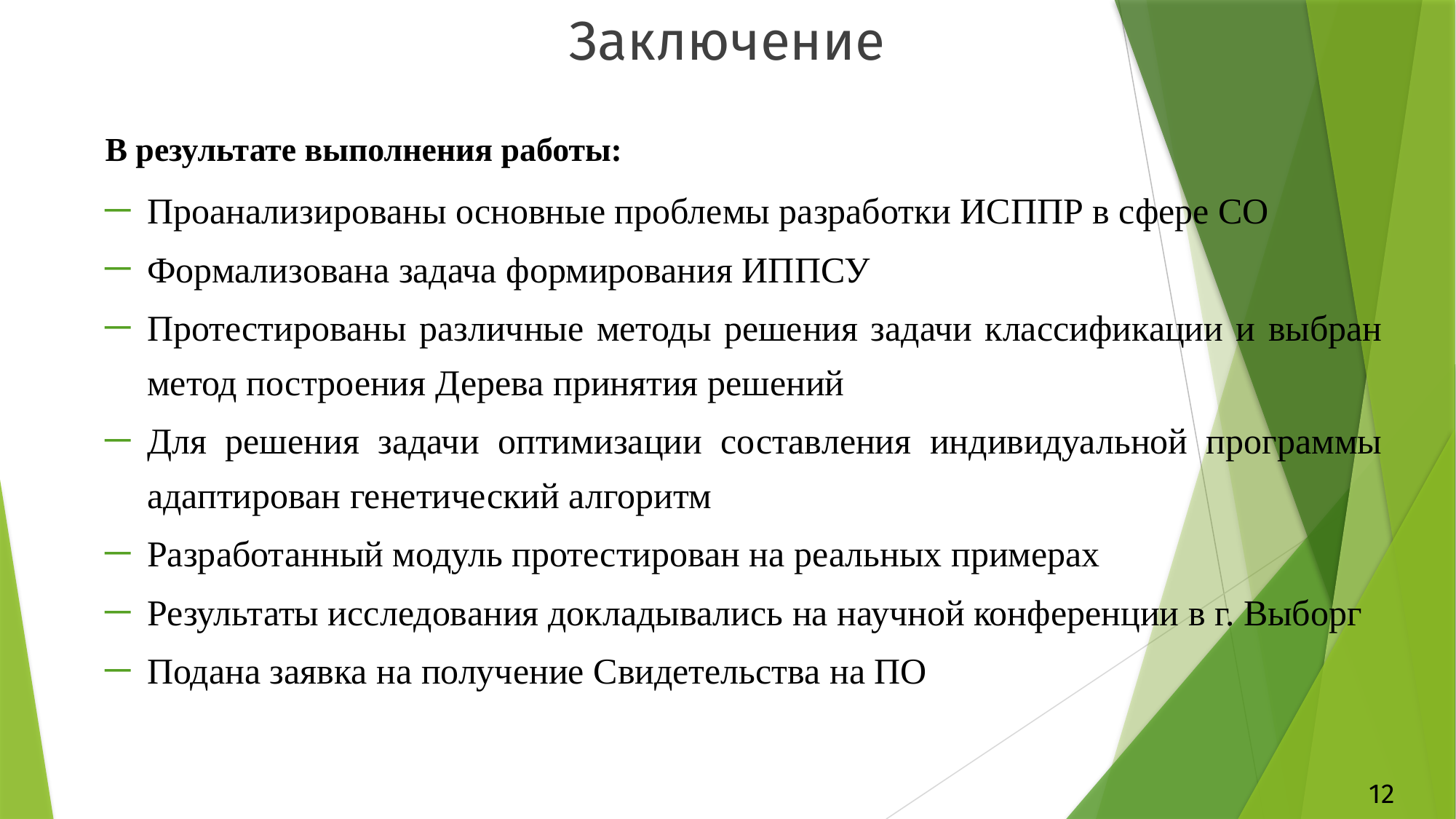

Заключение
В результате выполнения работы:
Проанализированы основные проблемы разработки ИСППР в сфере СО
Формализована задача формирования ИППСУ
Протестированы различные методы решения задачи классификации и выбран метод построения Дерева принятия решений
Для решения задачи оптимизации составления индивидуальной программы адаптирован генетический алгоритм
Разработанный модуль протестирован на реальных примерах
Результаты исследования докладывались на научной конференции в г. Выборг
Подана заявка на получение Свидетельства на ПО

12